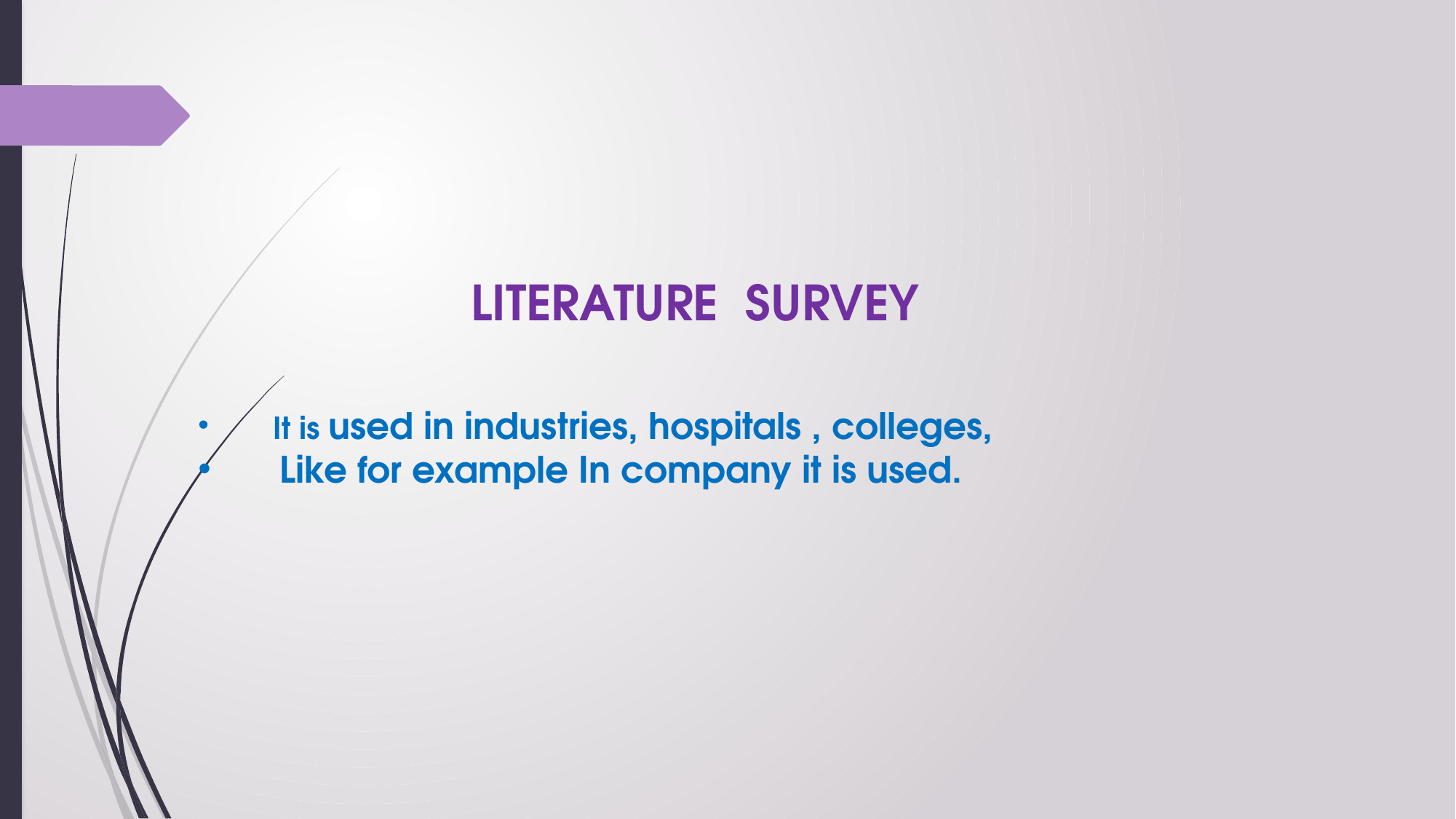

LITERATURE  SURVEY

    It is used in industries, hospitals , colleges,
    Like for example In company it is used.